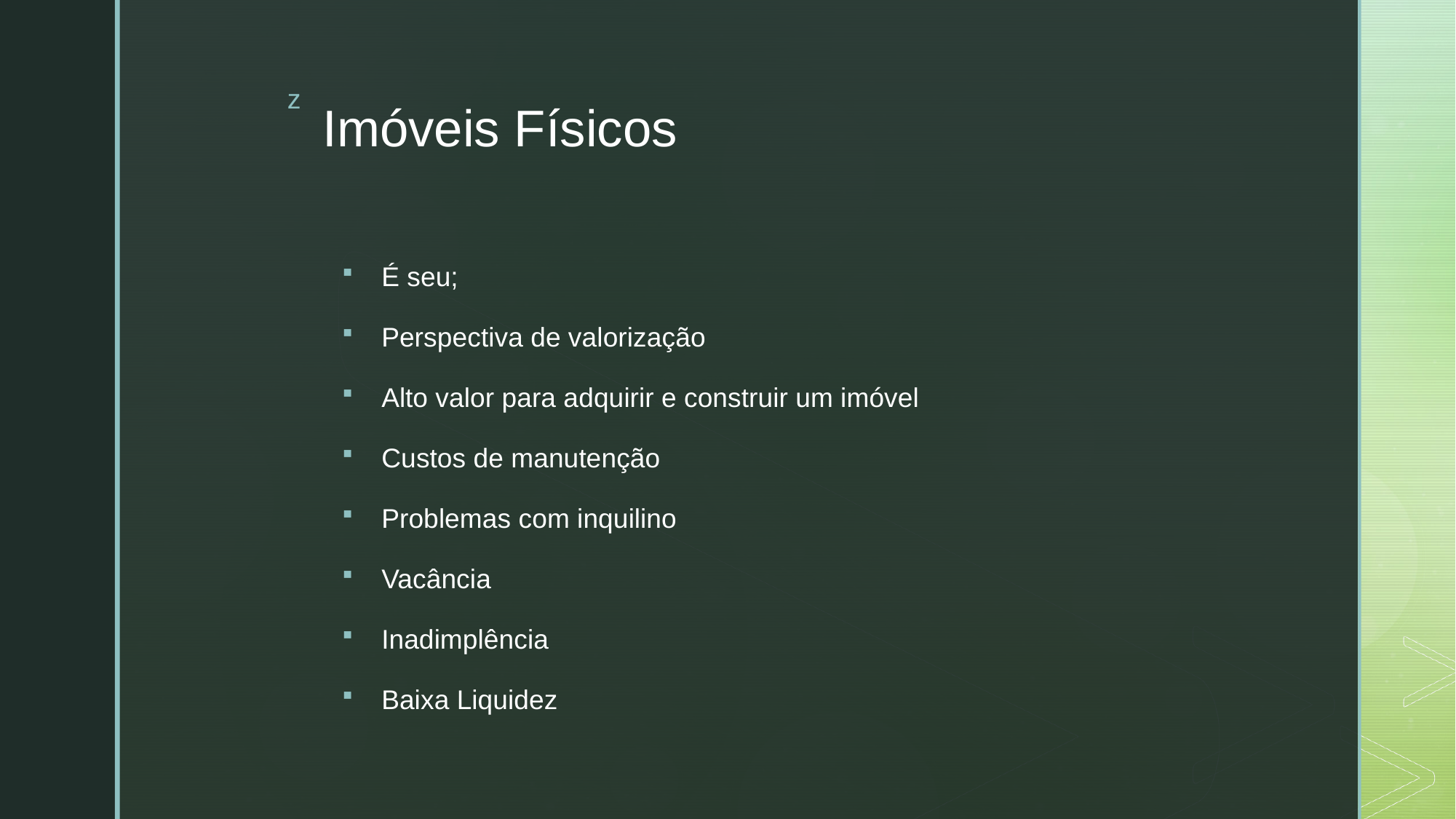

# Imóveis Físicos
É seu;
Perspectiva de valorização
Alto valor para adquirir e construir um imóvel
Custos de manutenção
Problemas com inquilino
Vacância
Inadimplência
Baixa Liquidez